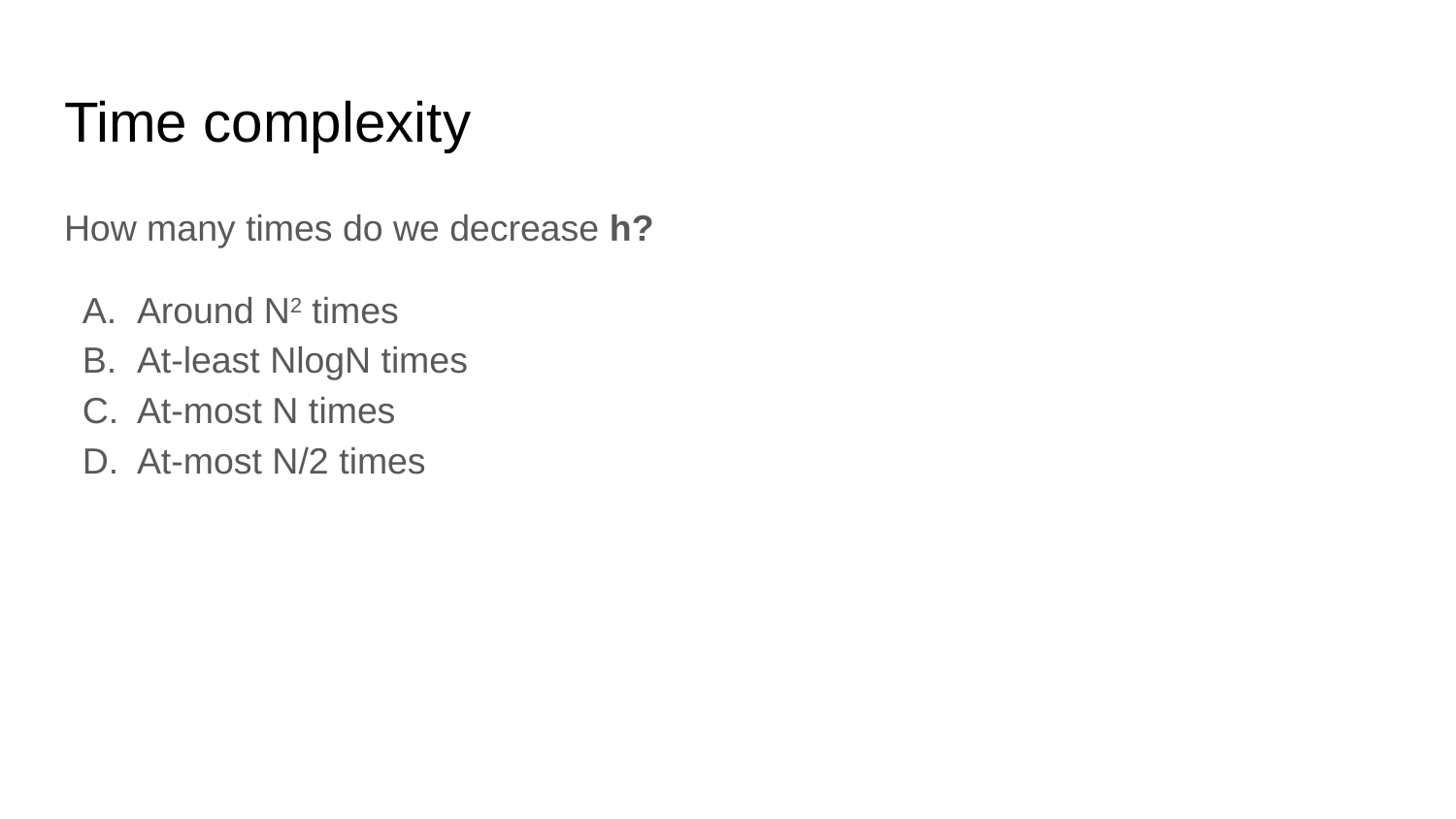

# Time complexity
How many times do we decrease h?
Around N2 times
At-least NlogN times
At-most N times
At-most N/2 times